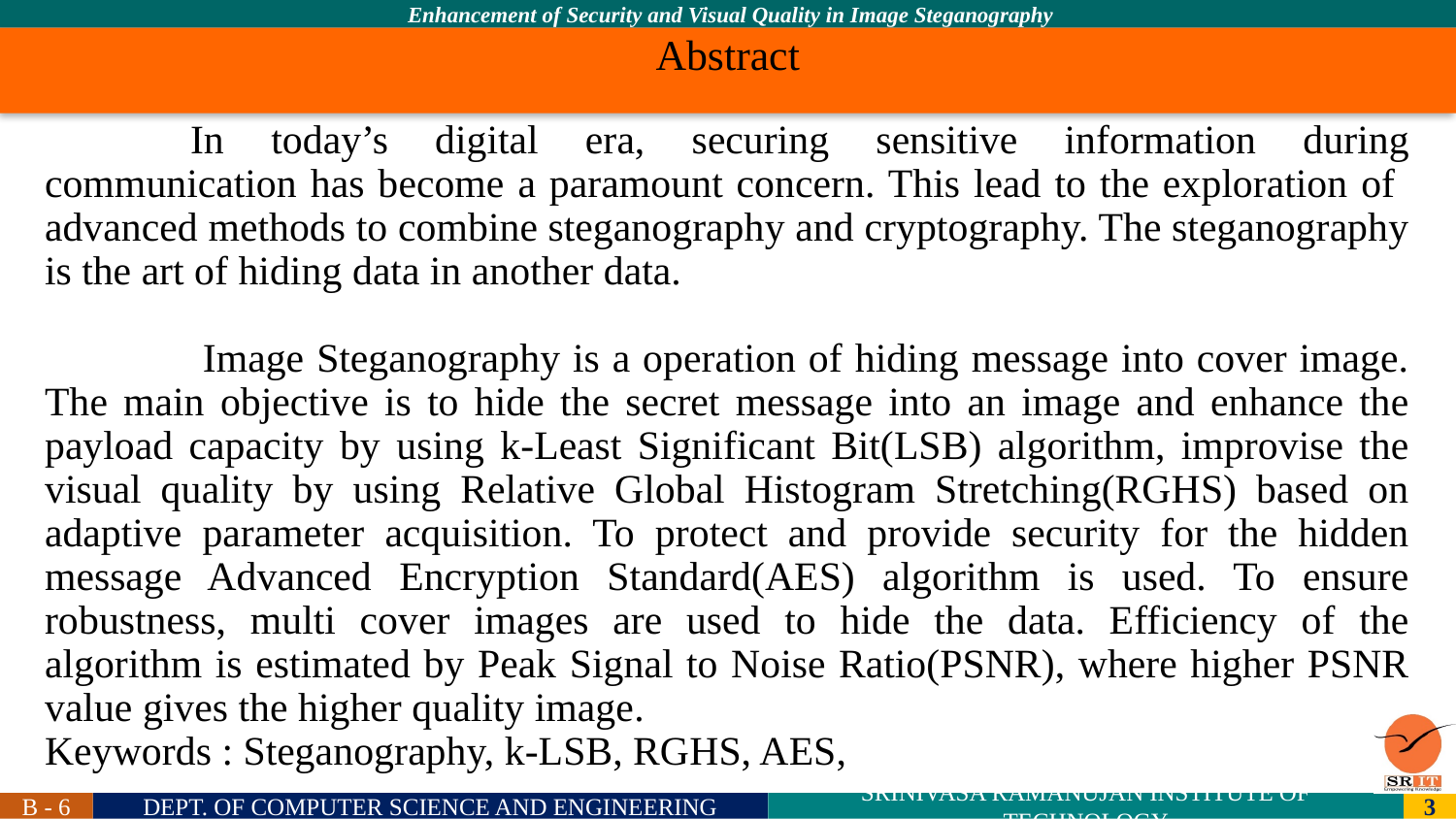

Abstract
	In today’s digital era, securing sensitive information during communication has become a paramount concern. This lead to the exploration of  advanced methods to combine steganography and cryptography. The steganography is the art of hiding data in another data.

	 Image Steganography is a operation of hiding message into cover image. The main objective is to hide the secret message into an image and enhance the payload capacity by using k-Least Significant Bit(LSB) algorithm, improvise the visual quality by using Relative Global Histogram Stretching(RGHS) based on adaptive parameter acquisition. To protect and provide security for the hidden message Advanced Encryption Standard(AES) algorithm is used. To ensure robustness, multi cover images are used to hide the data. Efficiency of the algorithm is estimated by Peak Signal to Noise Ratio(PSNR), where higher PSNR value gives the higher quality image.
Keywords : Steganography, k-LSB, RGHS, AES,